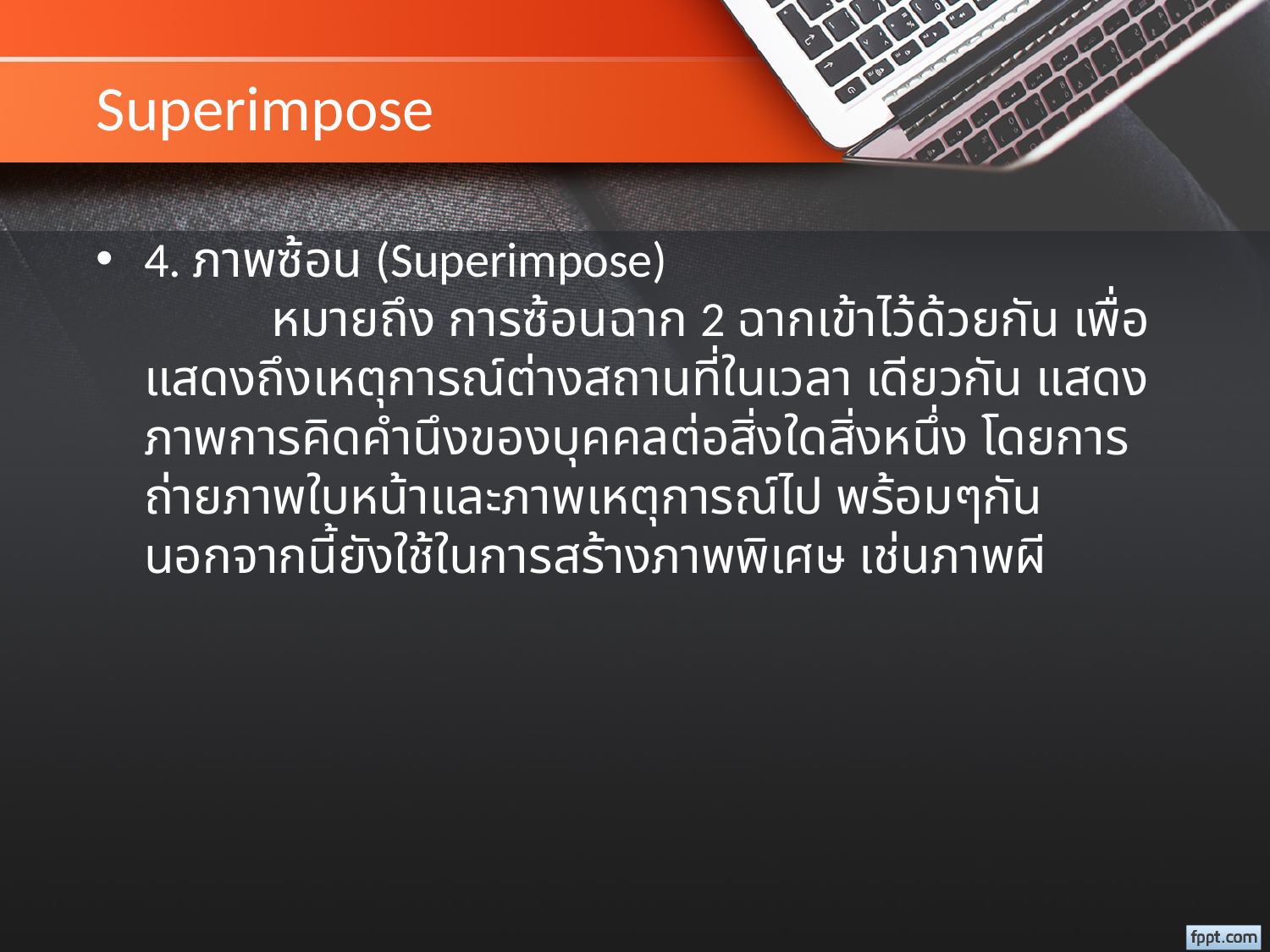

# Superimpose
4. ภาพซ้อน (Superimpose)
	หมายถึง การซ้อนฉาก 2 ฉากเข้าไว้ด้วยกัน เพื่อแสดงถึงเหตุการณ์ต่างสถานที่ในเวลา เดียวกัน แสดงภาพการคิดคำนึงของบุคคลต่อสิ่งใดสิ่งหนึ่ง โดยการถ่ายภาพใบหน้าและภาพเหตุการณ์ไป พร้อมๆกัน นอกจากนี้ยังใช้ในการสร้างภาพพิเศษ เช่นภาพผี